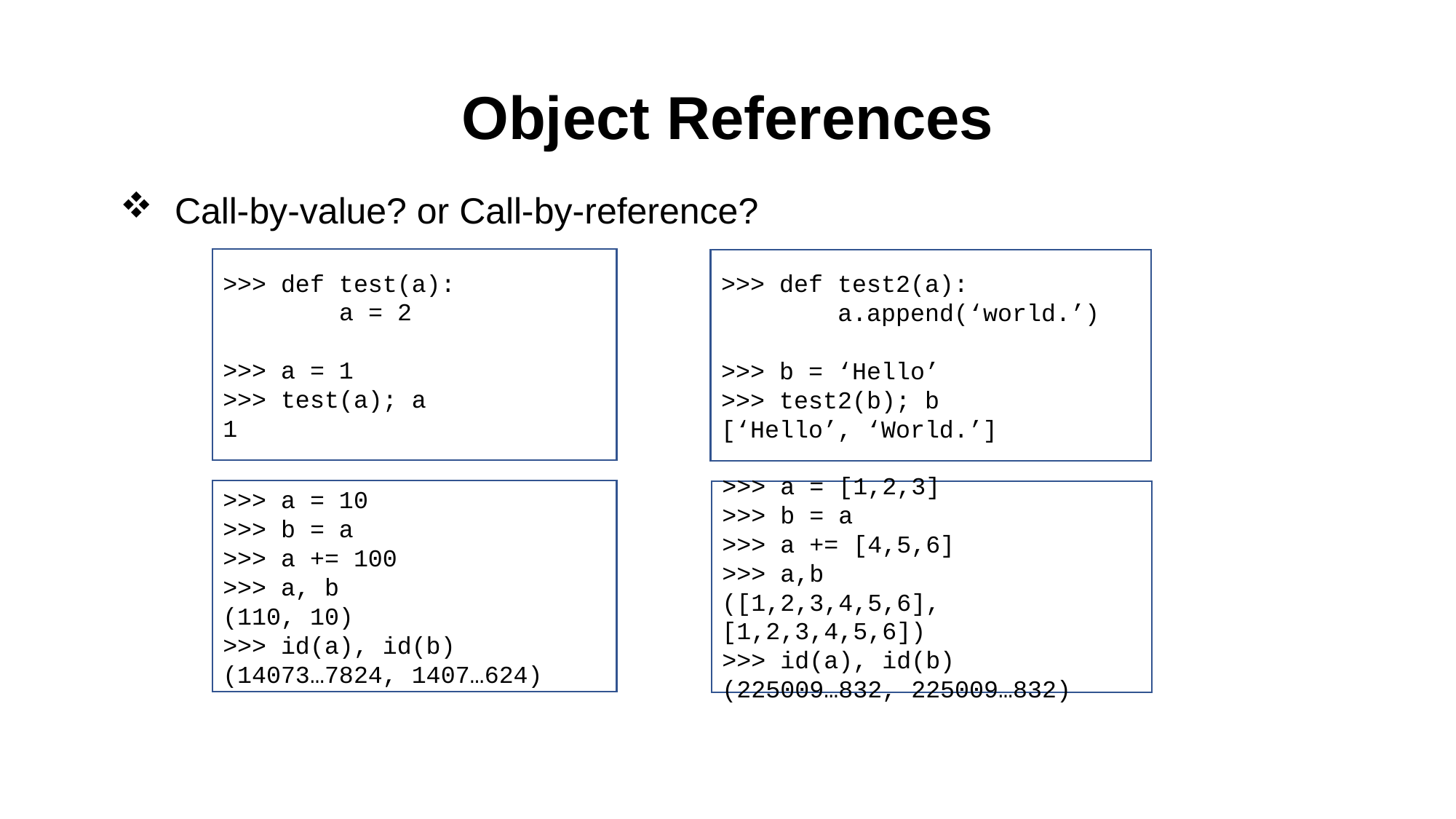

# Object References
Call-by-value? or Call-by-reference?

>>> def test(a):
        a = 2

>>> a = 1
>>> test(a); a
1
>>> def test2(a):
        a.append(‘world.’)

>>> b = ‘Hello’
>>> test2(b); b
[‘Hello’, ‘World.’]
>>> a = 10
>>> b = a
>>> a += 100
>>> a, b
(110, 10)
>>> id(a), id(b)
(14073…7824, 1407…624)
>>> a = [1,2,3]
>>> b = a
>>> a += [4,5,6]
>>> a,b
([1,2,3,4,5,6],[1,2,3,4,5,6])
>>> id(a), id(b)
(225009…832, 225009…832)